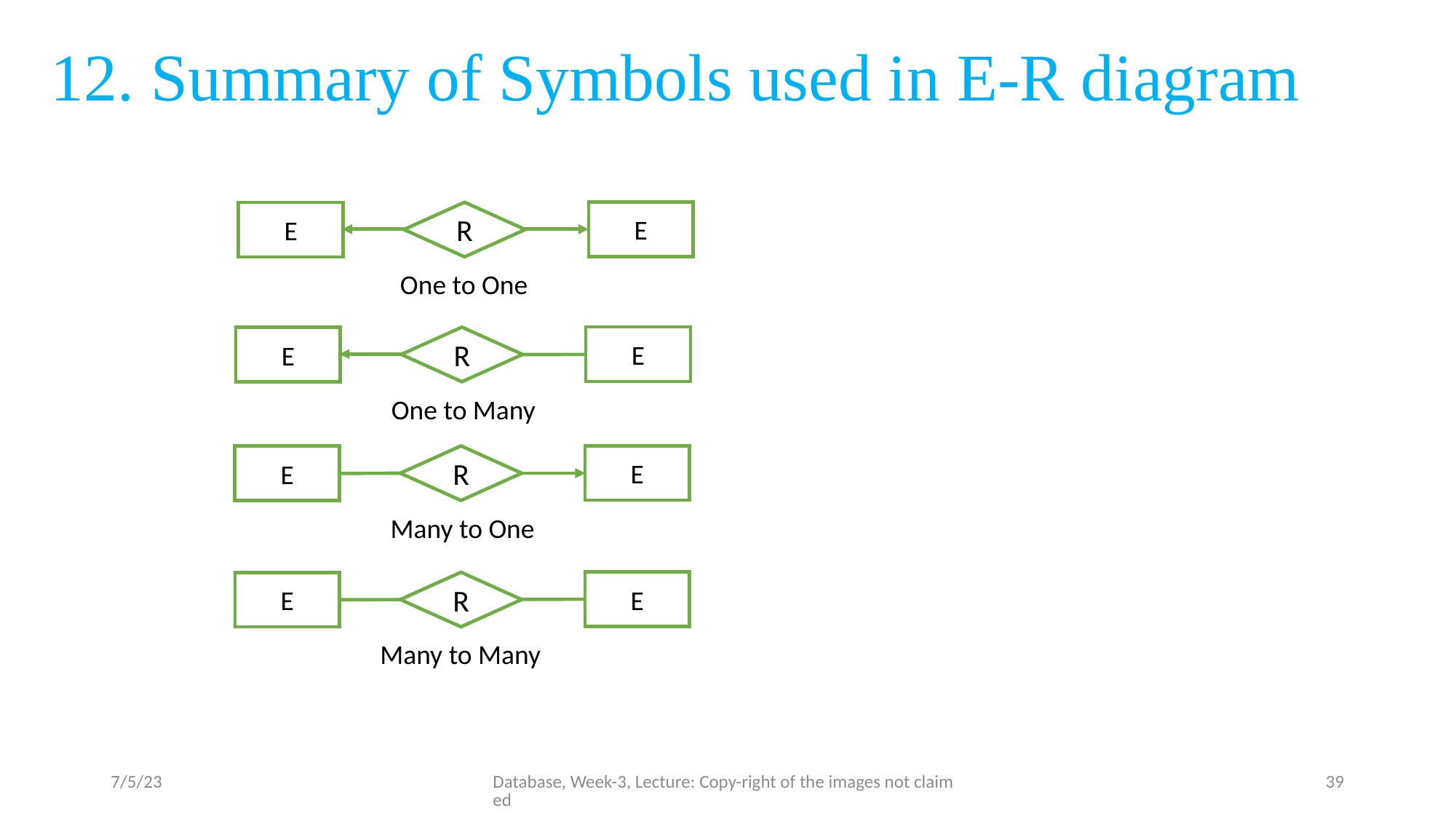

# 12. Summary of Symbols used in E-R diagram
E
R
E
One to One
E
R
E
One to Many
E
R
E
Many to One
E
R
E
Many to Many
7/5/23
Database, Week-3, Lecture: Copy-right of the images not claimed
39